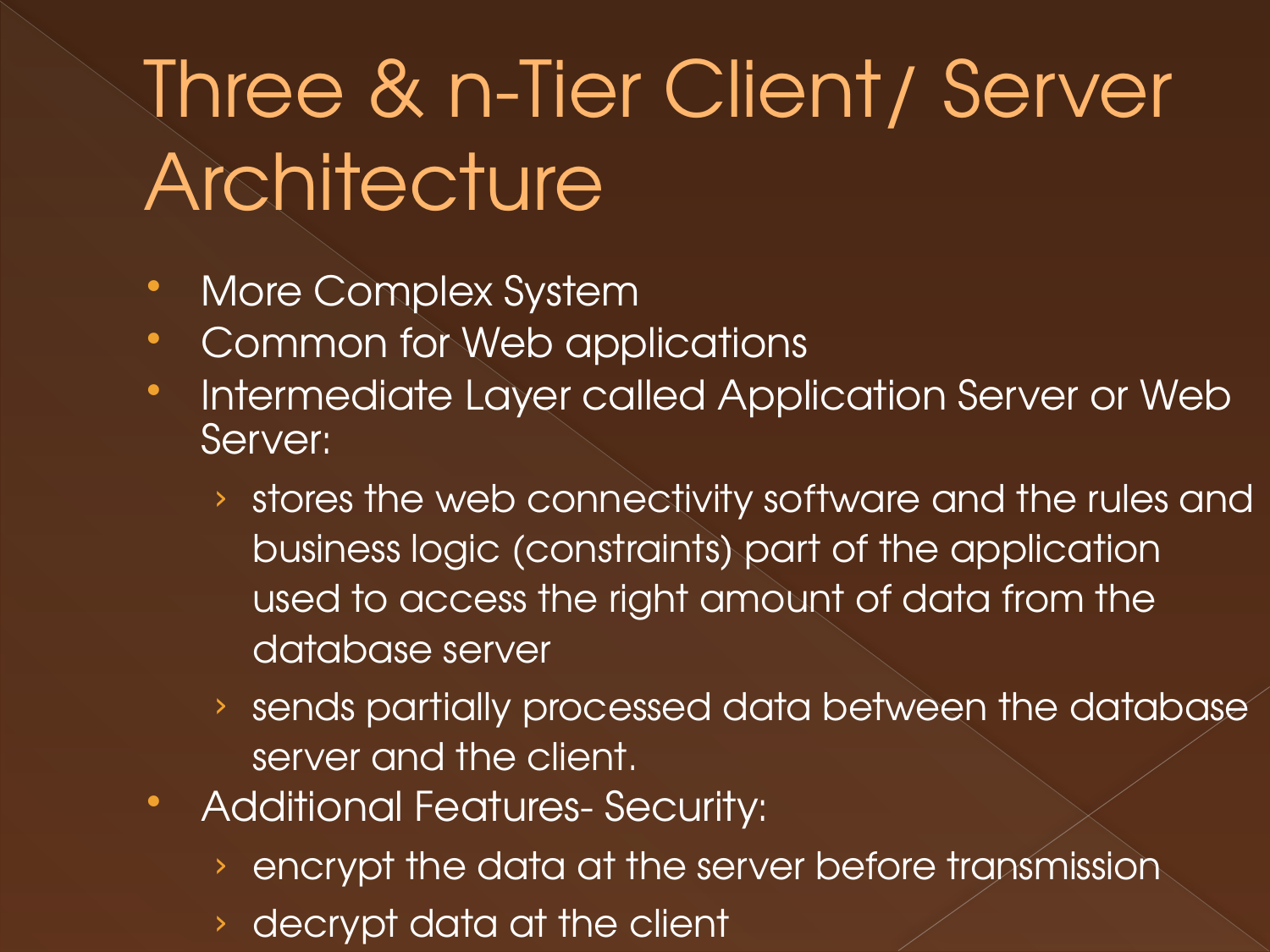

Three & n-Tier Client/ Server Architecture
More Complex System
Common for Web applications
Intermediate Layer called Application Server or Web Server:
stores the web connectivity software and the rules and business logic (constraints) part of the application used to access the right amount of data from the database server
sends partially processed data between the database server and the client.
Additional Features- Security:
encrypt the data at the server before transmission
decrypt data at the client